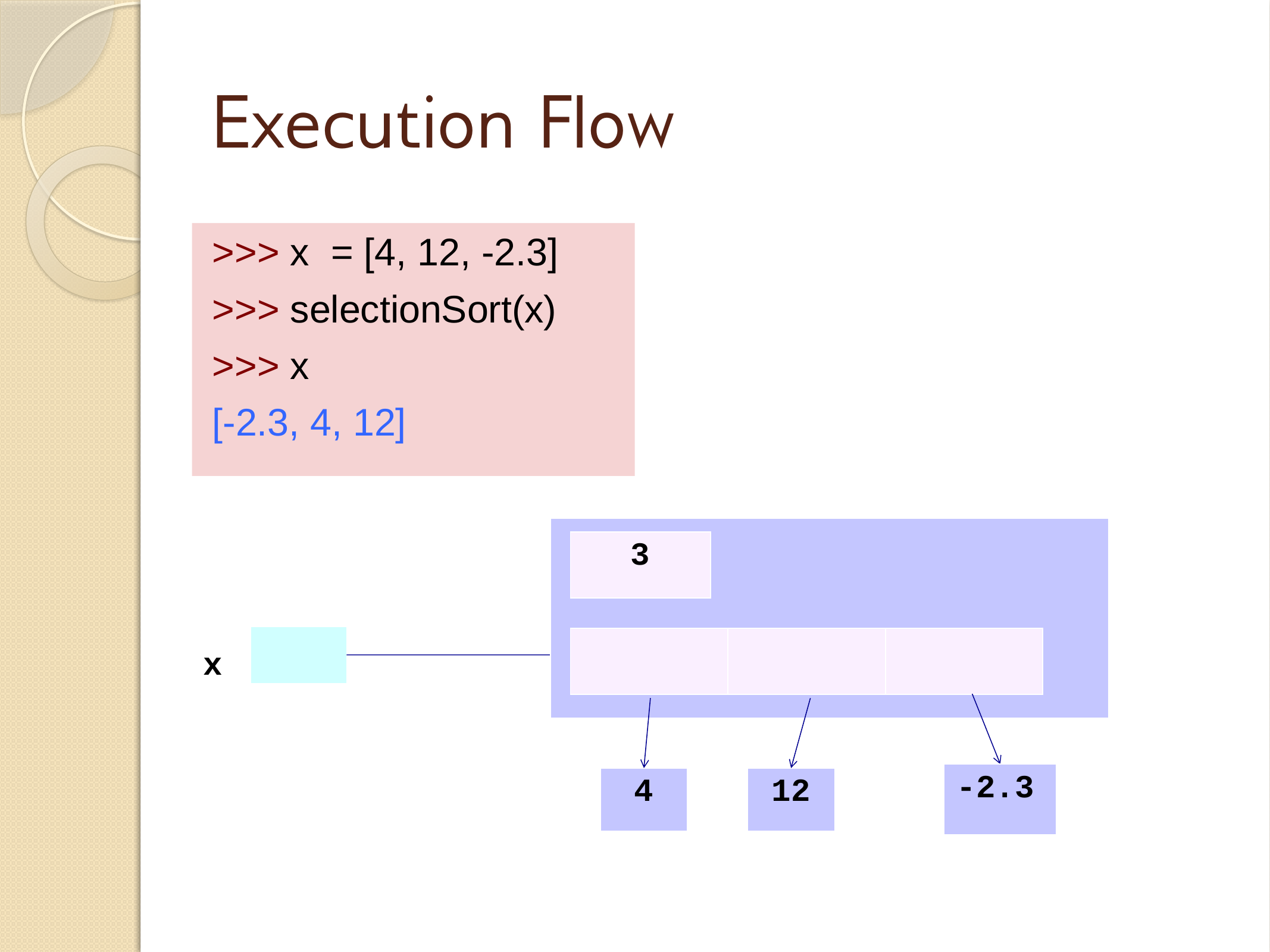

# Execution Flow
>>> x  = [4, 12, -2.3]
>>> selectionSort(x)
>>> x
[-2.3, 4, 12]

|  |
| --- |
| 3 |
| --- |
|  |
| --- |
|  |  |  |
| --- | --- | --- |
x
| -2.3 |
| --- |
| 4 |
| --- |
| 12 |
| --- |